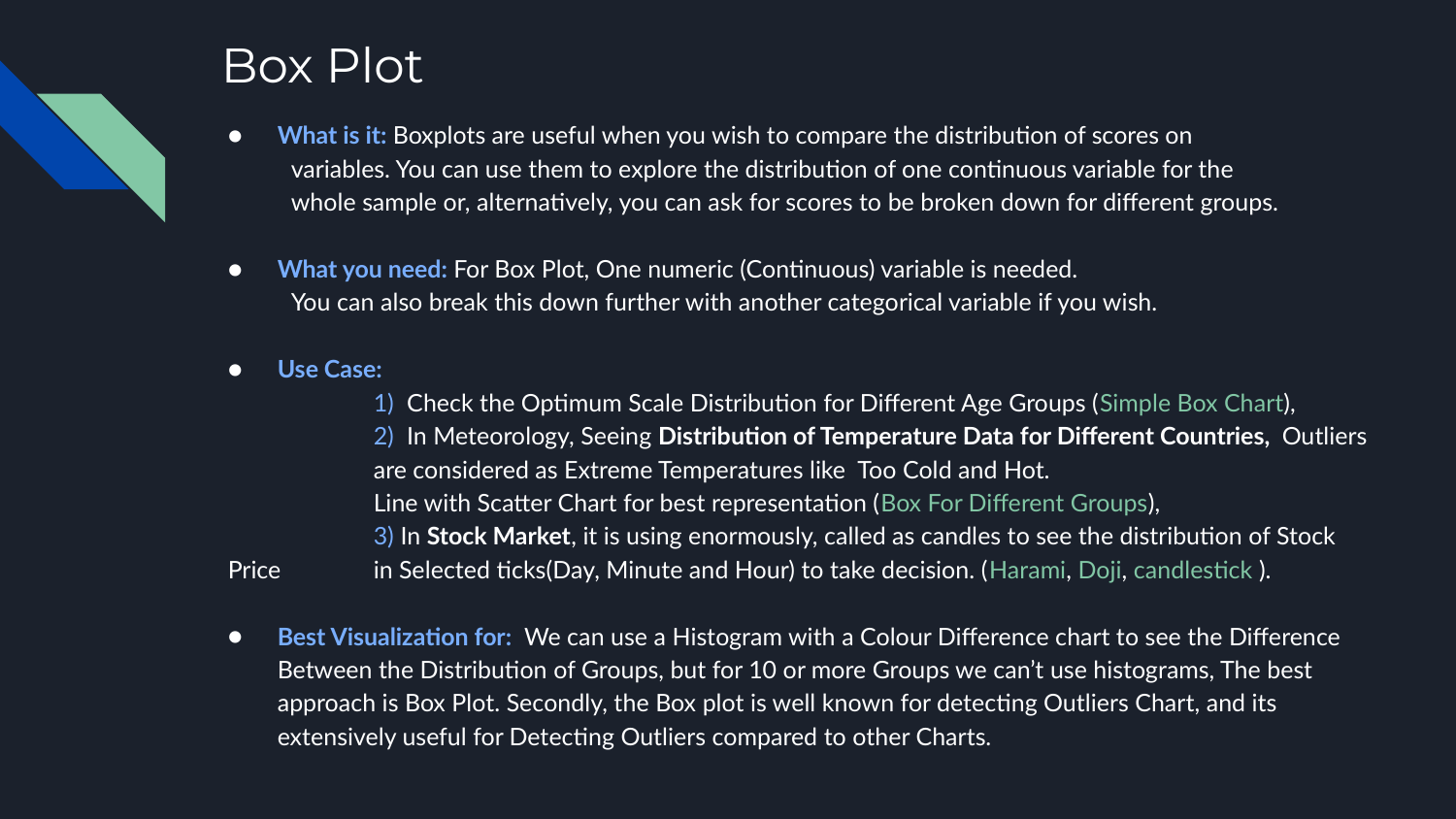

# Box Plot
What is it: Boxplots are useful when you wish to compare the distribution of scores on
          variables. You can use them to explore the distribution of one continuous variable for the
          whole sample or, alternatively, you can ask for scores to be broken down for different groups.

What you need: For Box Plot, One numeric (Continuous) variable is needed.
          You can also break this down further with another categorical variable if you wish.

Use Case:
	1)  Check the Optimum Scale Distribution for Different Age Groups (Simple Box Chart),
	2)  In Meteorology, Seeing Distribution of Temperature Data for Different Countries,  Outliers 	are considered as Extreme Temperatures like  Too Cold and Hot.
	Line with Scatter Chart for best representation (Box For Different Groups),
	3) In Stock Market, it is using enormously, called as candles to see the distribution of Stock Price 	in Selected ticks(Day, Minute and Hour) to take decision. (Harami, Doji, candlestick ).

Best Visualization for:  We can use a Histogram with a Colour Difference chart to see the Difference Between the Distribution of Groups, but for 10 or more Groups we can’t use histograms, The best approach is Box Plot. Secondly, the Box plot is well known for detecting Outliers Chart, and its extensively useful for Detecting Outliers compared to other Charts.